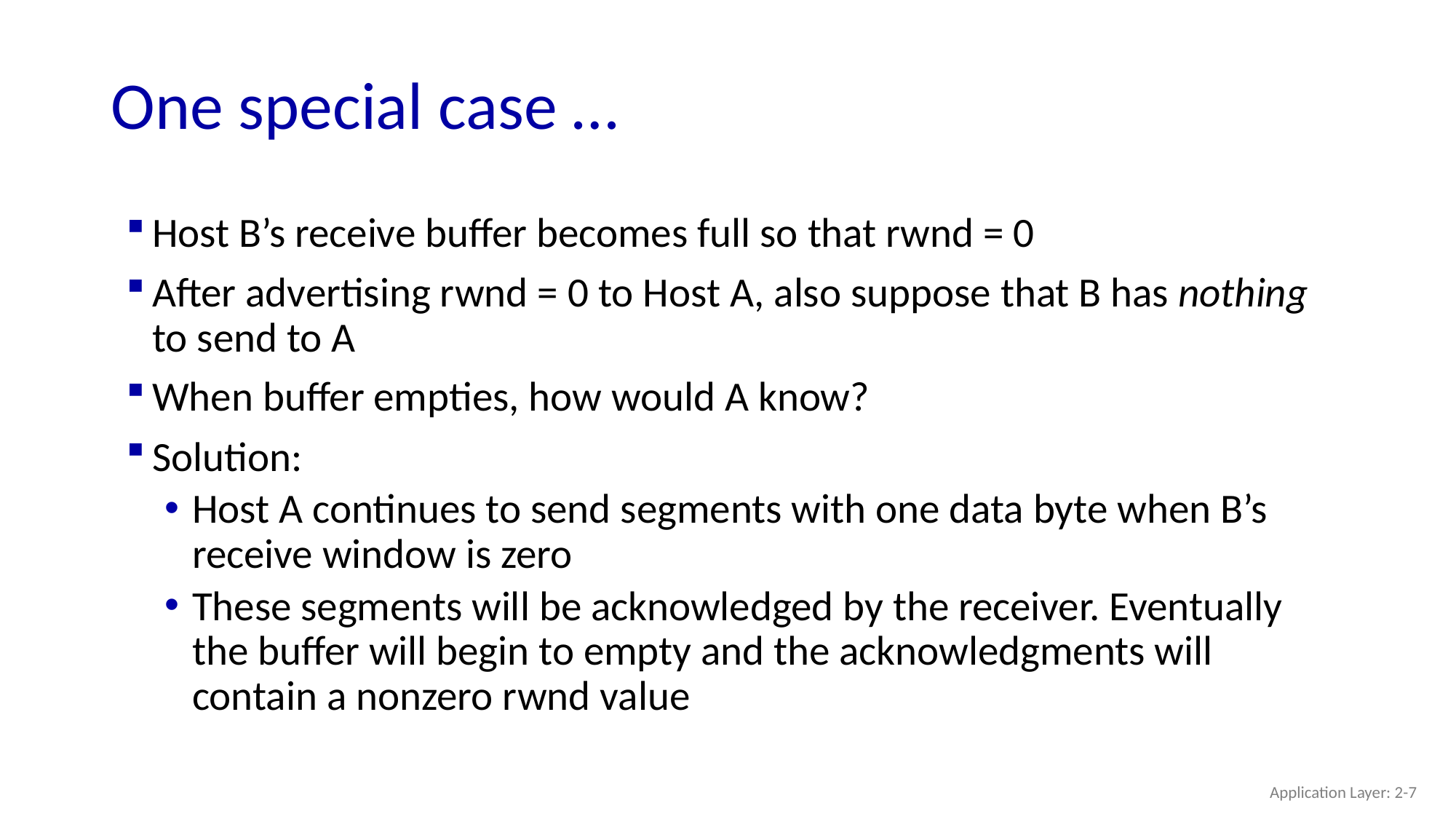

# One special case …
Host B’s receive buffer becomes full so that rwnd = 0
After advertising rwnd = 0 to Host A, also suppose that B has nothing to send to A
When buffer empties, how would A know?
Solution:
Host A continues to send segments with one data byte when B’s receive window is zero
These segments will be acknowledged by the receiver. Eventually the buffer will begin to empty and the acknowledgments will contain a nonzero rwnd value

Application Layer: 2-7